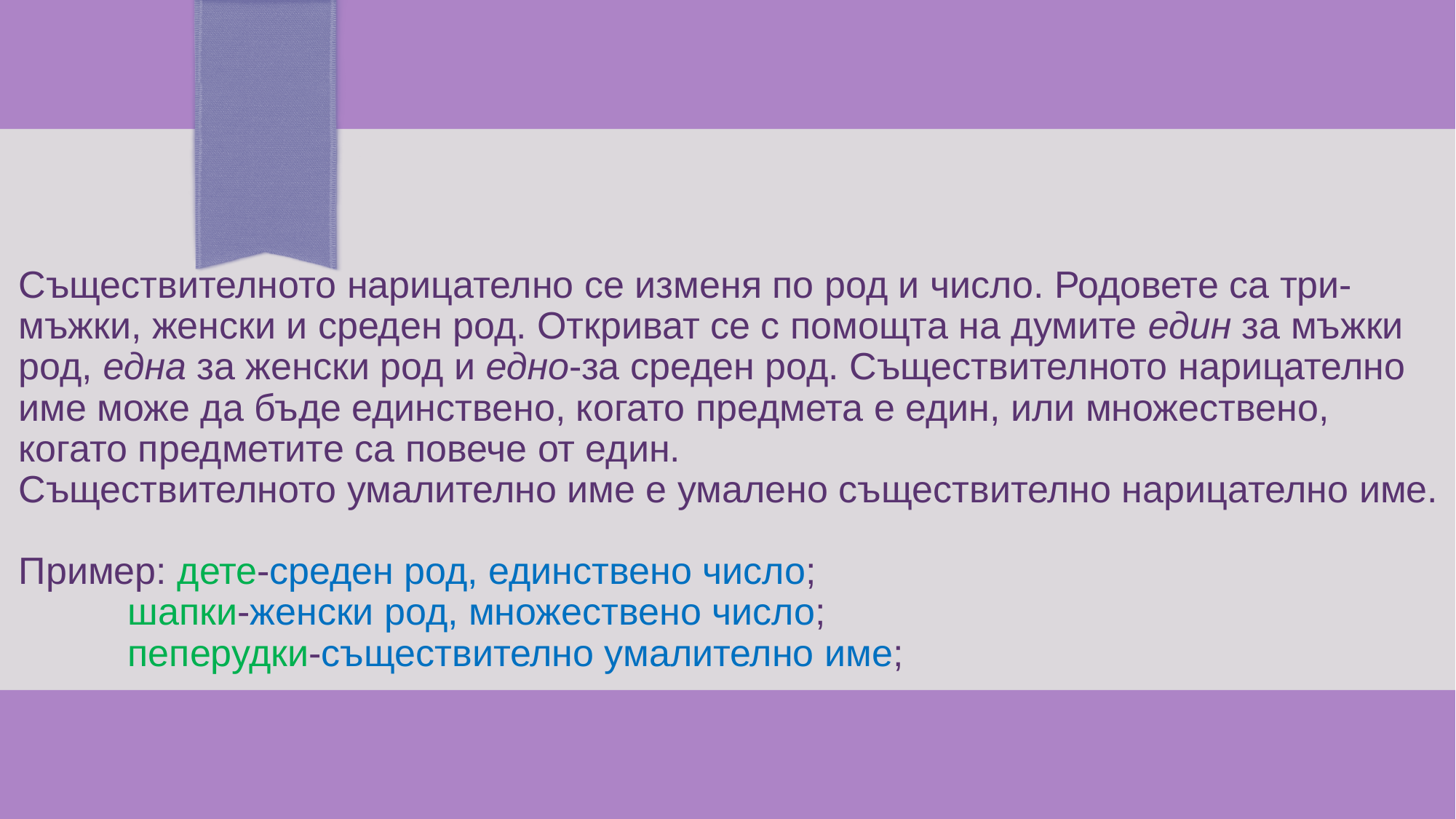

# Съществителното нарицателно се изменя по род и число. Родовете са три-мъжки, женски и среден род. Откриват се с помощта на думите един за мъжки род, една за женски род и едно-за среден род. Съществителното нарицателно име може да бъде единствено, когато предмета е един, или множествено, когато предметите са повече от един. Съществителното умалително име е умалено съществително нарицателно име. Пример: дете-среден род, единствено число; шапки-женски род, множествено число; пеперудки-съществително умалително име;